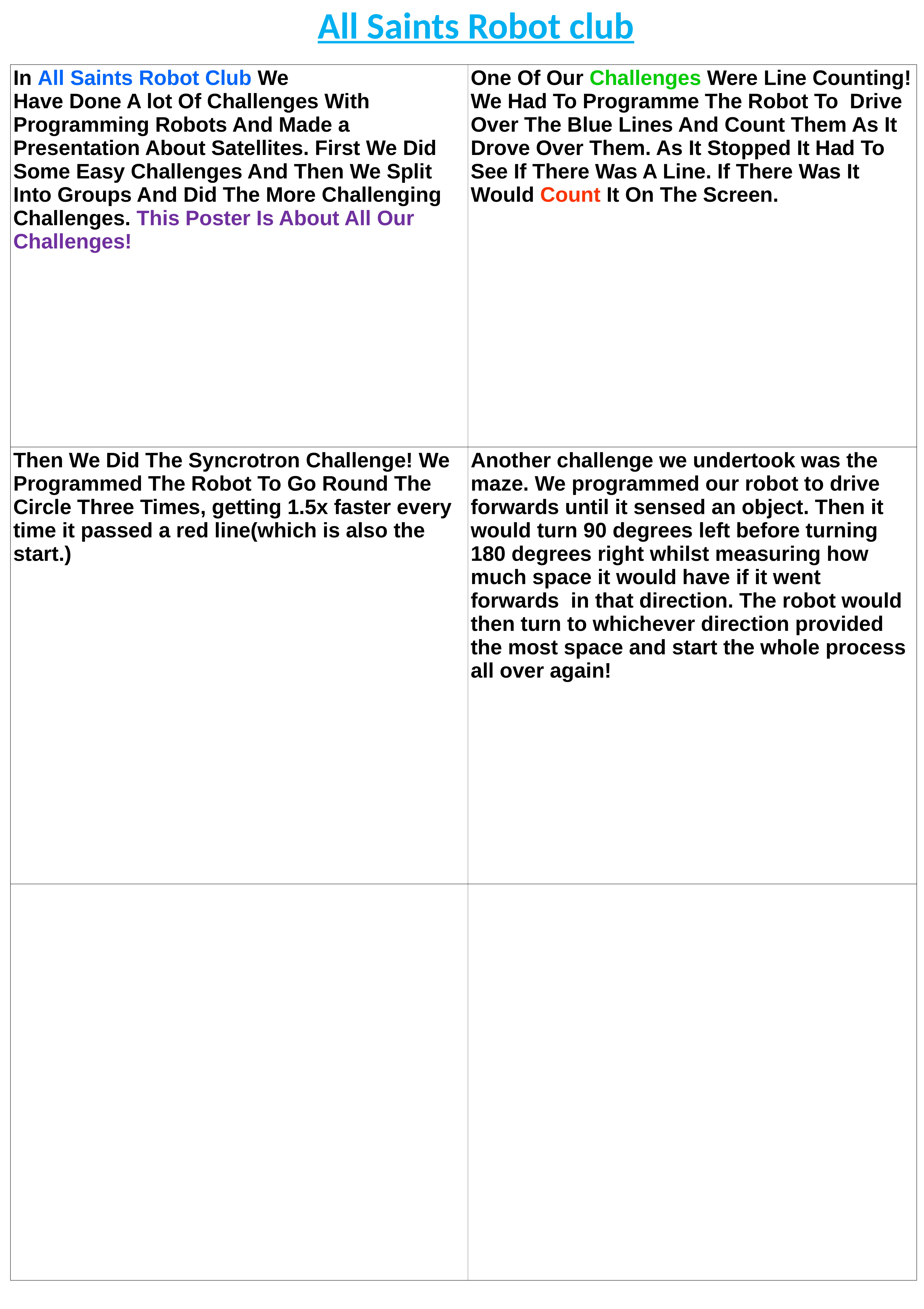

All Saints Robot club
| In All Saints Robot Club We Have Done A lot Of Challenges With Programming Robots And Made a Presentation About Satellites. First We Did Some Easy Challenges And Then We Split Into Groups And Did The More Challenging Challenges. This Poster Is About All Our Challenges! | One Of Our Challenges Were Line Counting! We Had To Programme The Robot To Drive Over The Blue Lines And Count Them As It Drove Over Them. As It Stopped It Had To See If There Was A Line. If There Was It Would Count It On The Screen. |
| --- | --- |
| Then We Did The Syncrotron Challenge! We Programmed The Robot To Go Round The Circle Three Times, getting 1.5x faster every time it passed a red line(which is also the start.) | Another challenge we undertook was the maze. We programmed our robot to drive forwards until it sensed an object. Then it would turn 90 degrees left before turning 180 degrees right whilst measuring how much space it would have if it went forwards in that direction. The robot would then turn to whichever direction provided the most space and start the whole process all over again! |
|  |  |